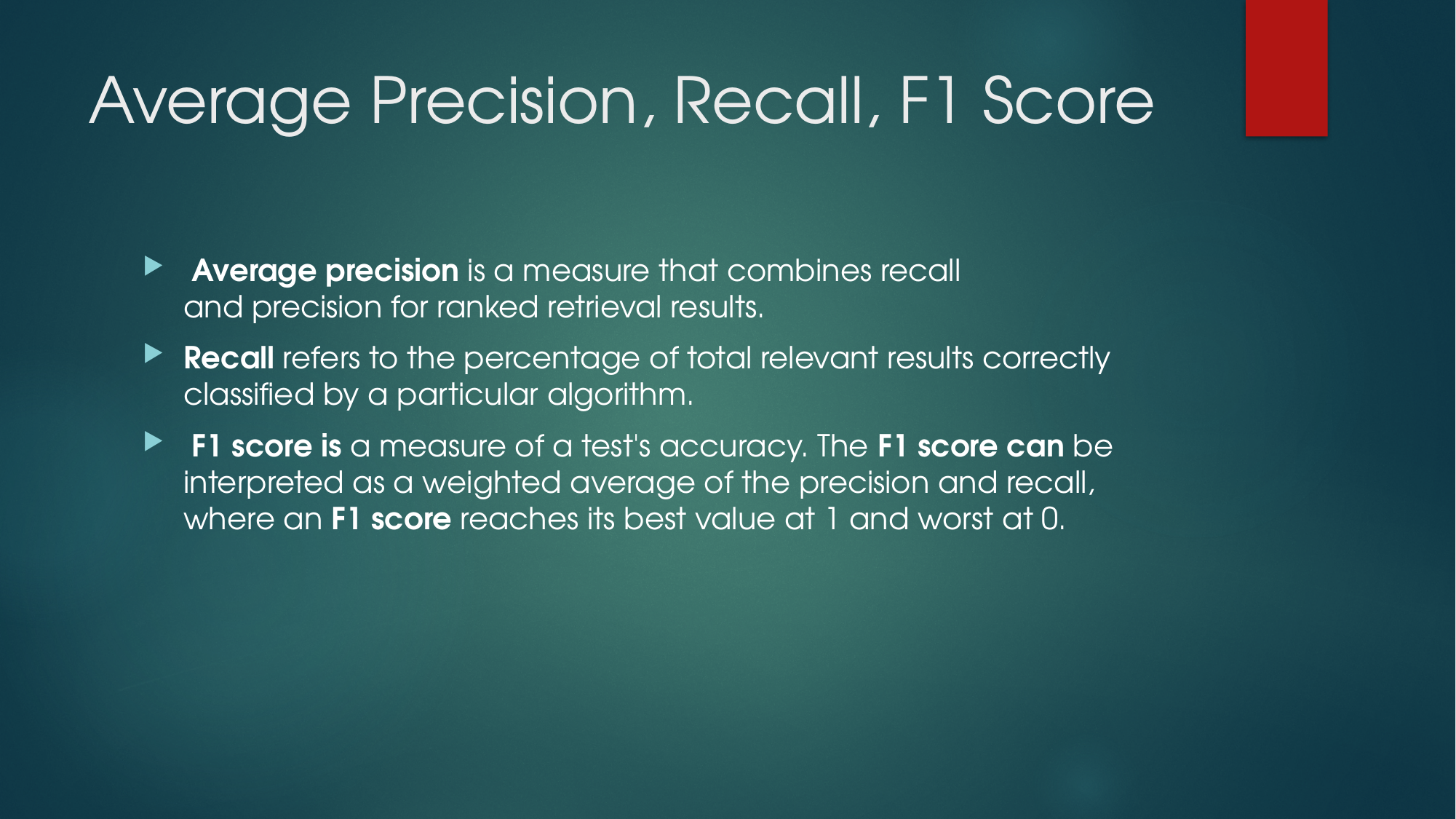

# Average Precision, Recall, F1 Score
 Average precision is a measure that combines recall and precision for ranked retrieval results.
Recall refers to the percentage of total relevant results correctly classified by a particular algorithm.
 F1 score is a measure of a test's accuracy. The F1 score can be interpreted as a weighted average of the precision and recall, where an F1 score reaches its best value at 1 and worst at 0.